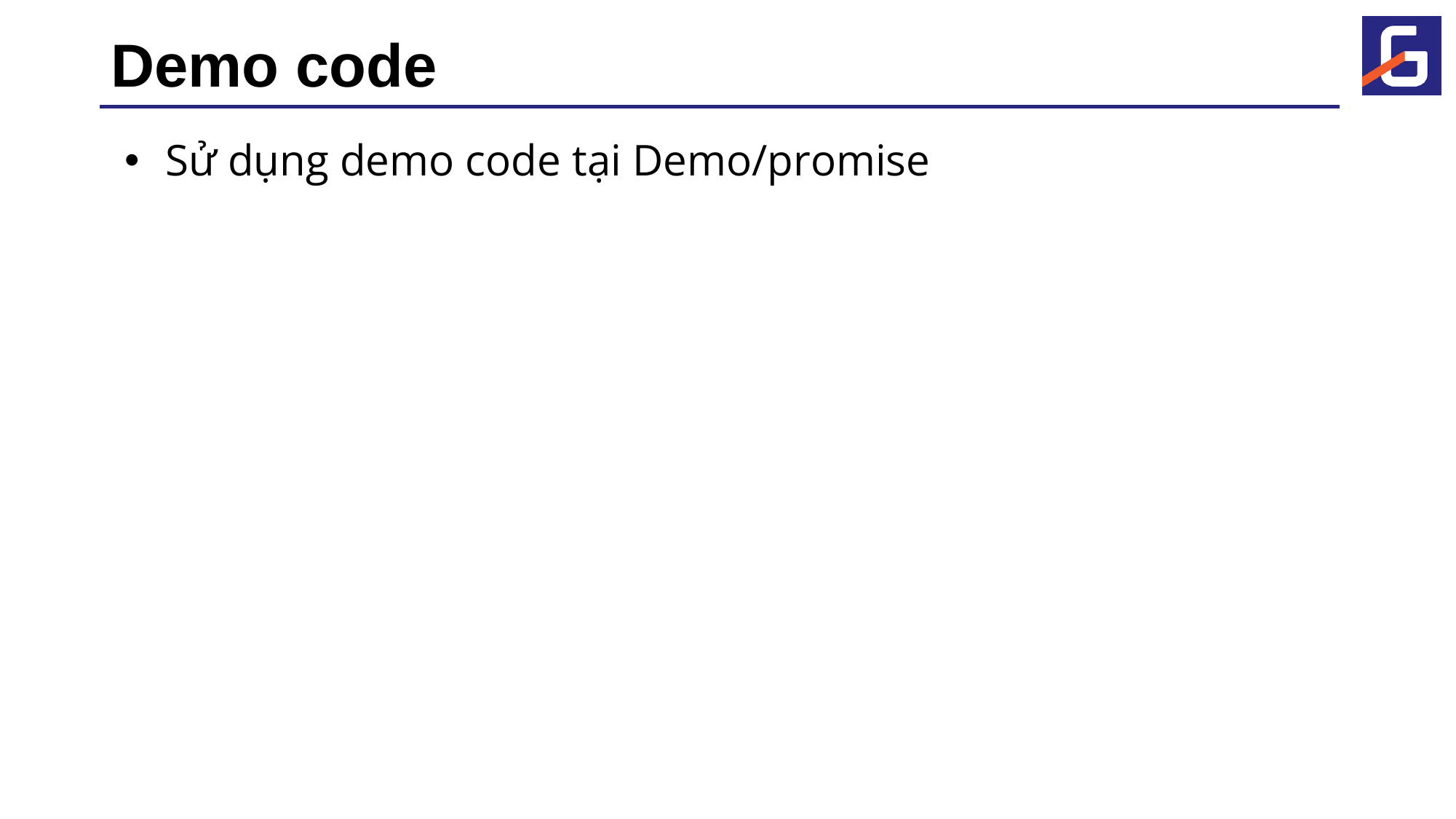

# Demo code
Sử dụng demo code tại Demo/promise